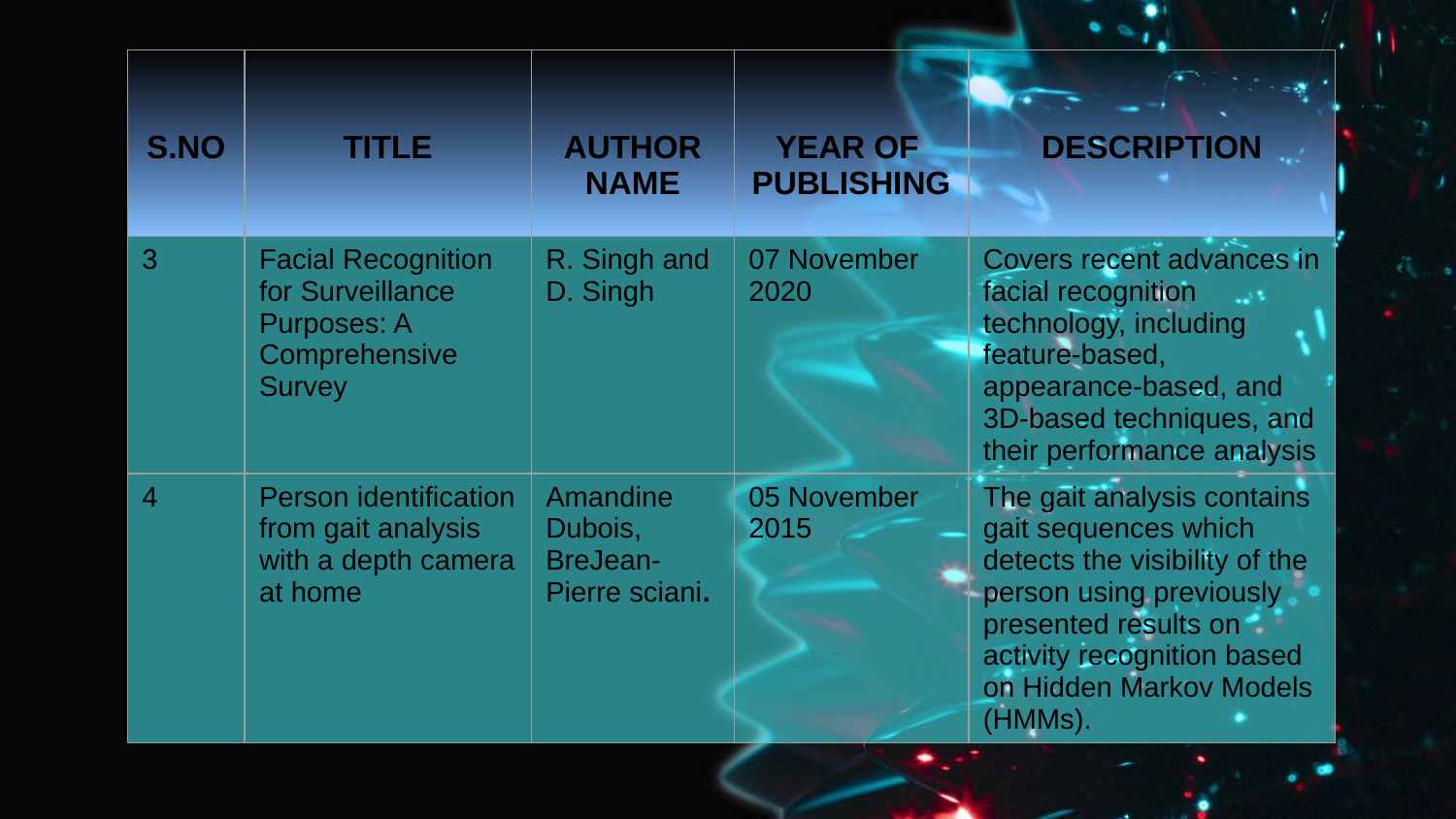

| S.NO | TITLE | AUTHOR NAME | YEAR OF PUBLISHING | DESCRIPTION |
| --- | --- | --- | --- | --- |
| 3 | Facial Recognition for Surveillance Purposes: A Comprehensive Survey | R. Singh and D. Singh | 07 November 2020 | Covers recent advances in facial recognition technology, including feature-based, appearance-based, and 3D-based techniques, and their performance analysis |
| 4 | Person identification from gait analysis with a depth camera at home | Amandine Dubois, BreJean-Pierre sciani. | 05 November 2015 | The gait analysis contains gait sequences which detects the visibility of the person using previously presented results on activity recognition based on Hidden Markov Models (HMMs). |